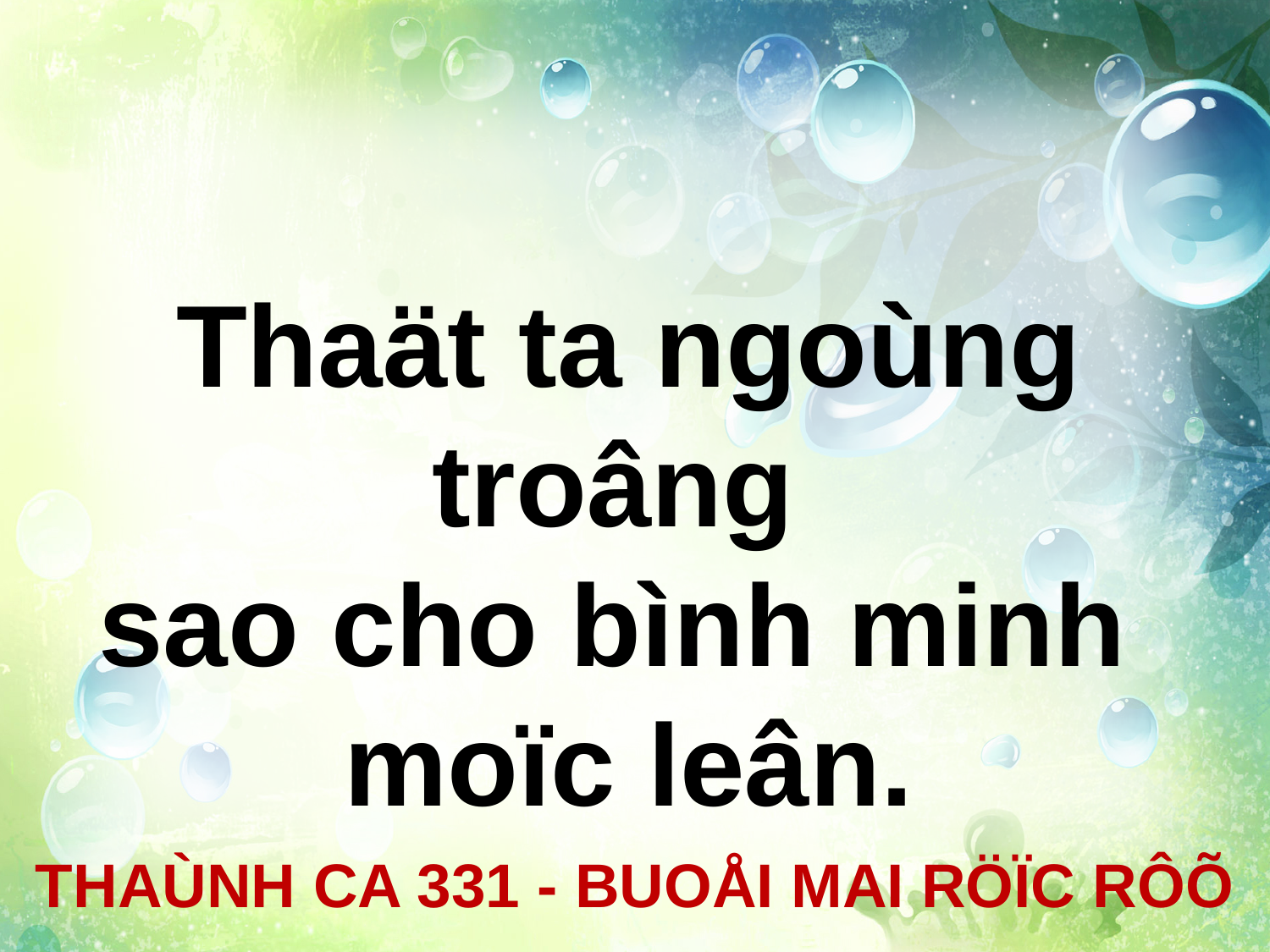

Thaät ta ngoùng troâng
sao cho bình minh
moïc leân.
THAÙNH CA 331 - BUOÅI MAI RÖÏC RÔÕ